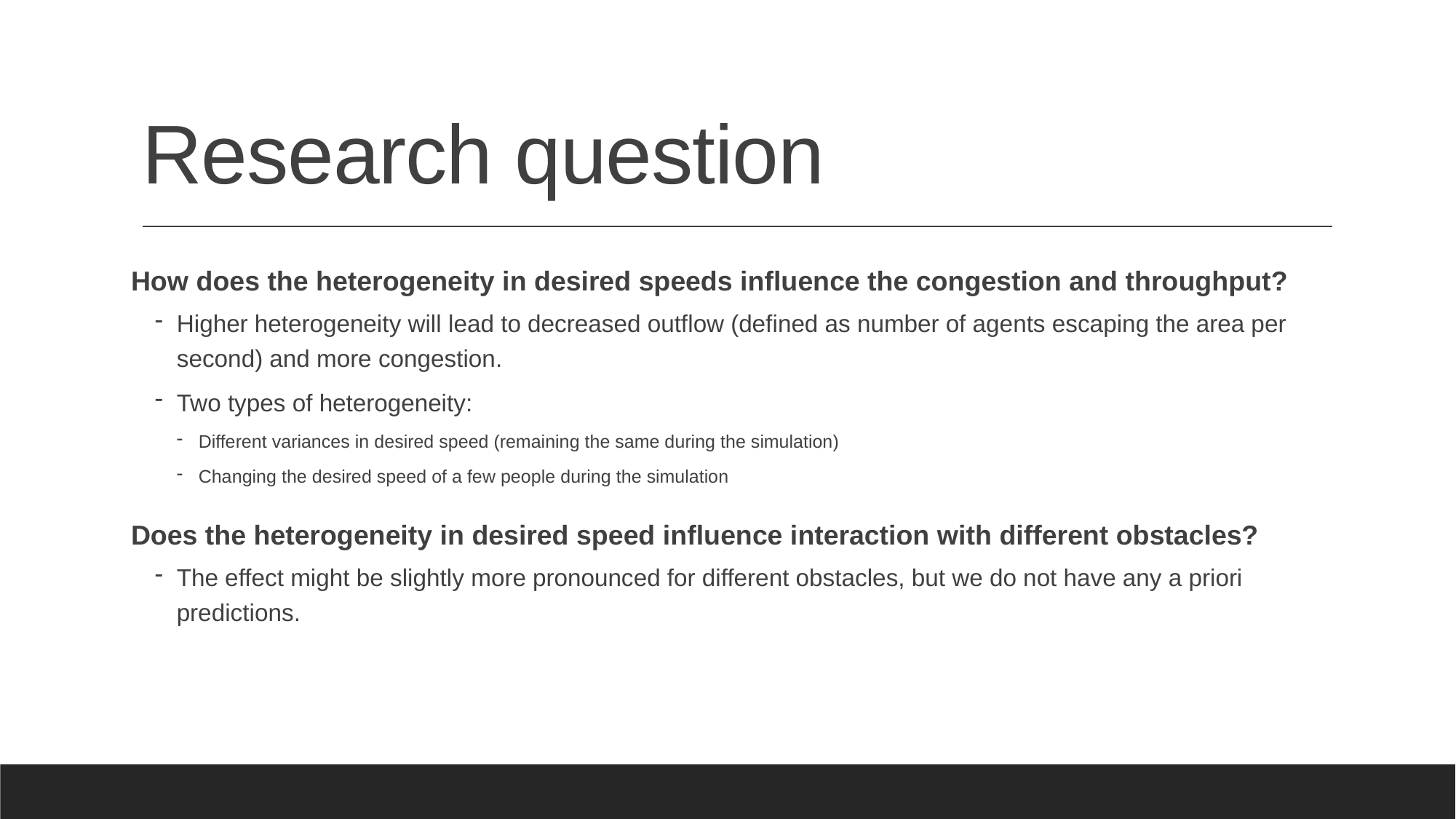

# Research question
How does the heterogeneity in desired speeds influence the congestion and throughput?
Higher heterogeneity will lead to decreased outflow (defined as number of agents escaping the area per second) and more congestion.
Two types of heterogeneity:
Different variances in desired speed (remaining the same during the simulation)
Changing the desired speed of a few people during the simulation
Does the heterogeneity in desired speed influence interaction with different obstacles?
The effect might be slightly more pronounced for different obstacles, but we do not have any a priori predictions.